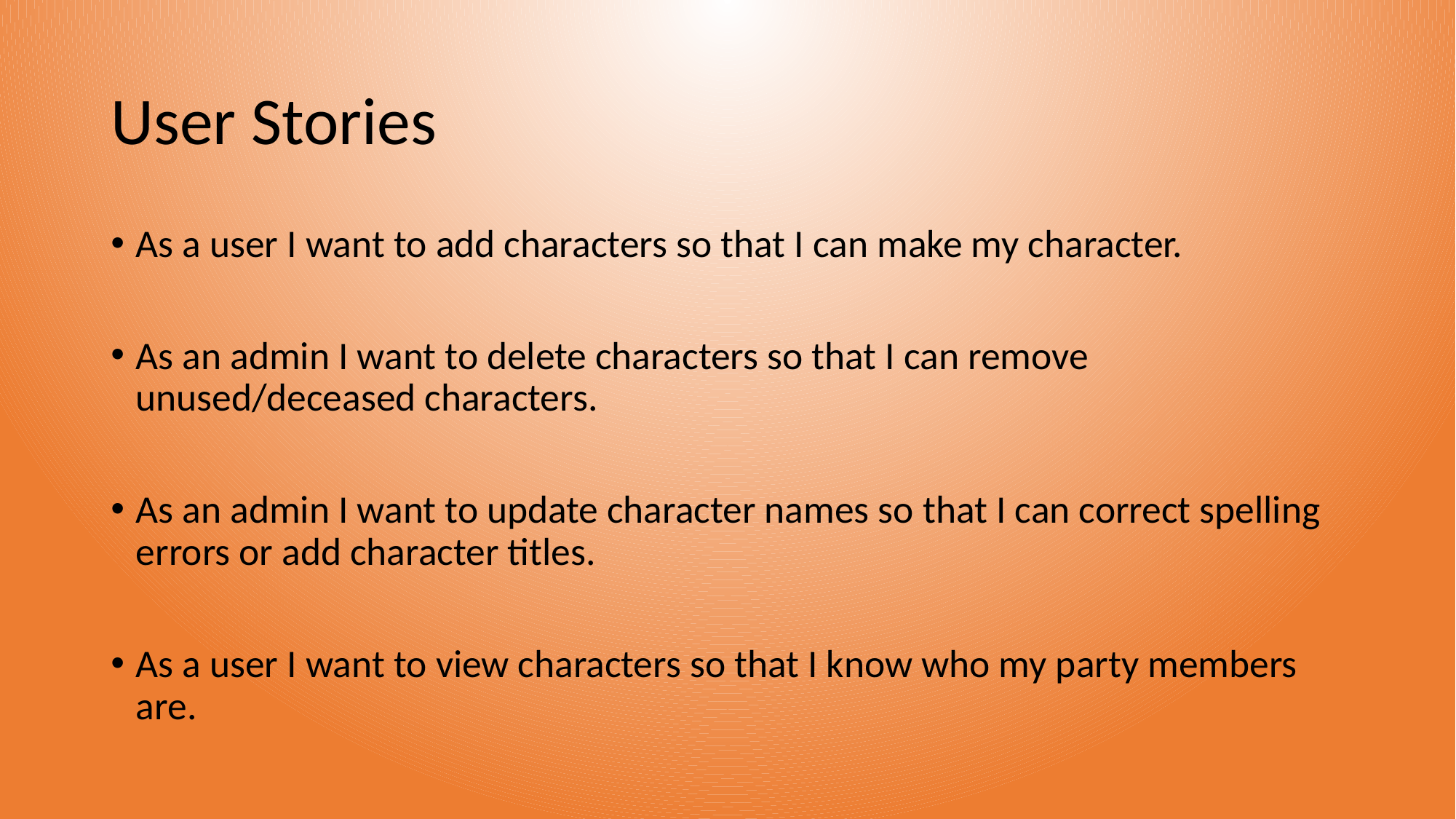

# User Stories
As a user I want to add characters so that I can make my character.

As an admin I want to delete characters so that I can remove unused/deceased characters.

As an admin I want to update character names so that I can correct spelling errors or add character titles.

As a user I want to view characters so that I know who my party members are.